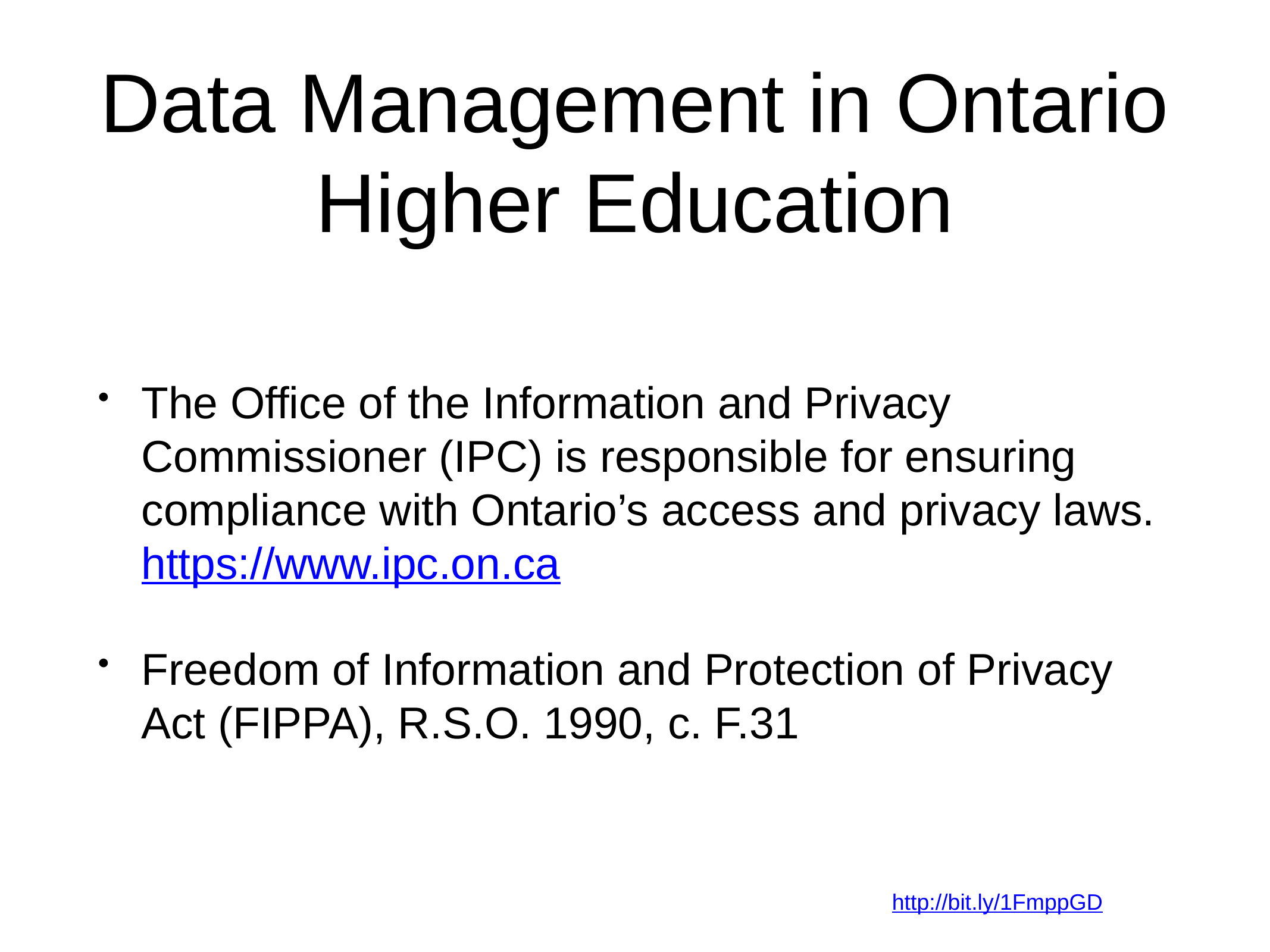

# Data Management in Ontario Higher Education
The Office of the Information and Privacy Commissioner (IPC) is responsible for ensuring compliance with Ontario’s access and privacy laws. https://www.ipc.on.ca
Freedom of Information and Protection of Privacy Act (FIPPA), R.S.O. 1990, c. F.31
http://bit.ly/1FmppGD